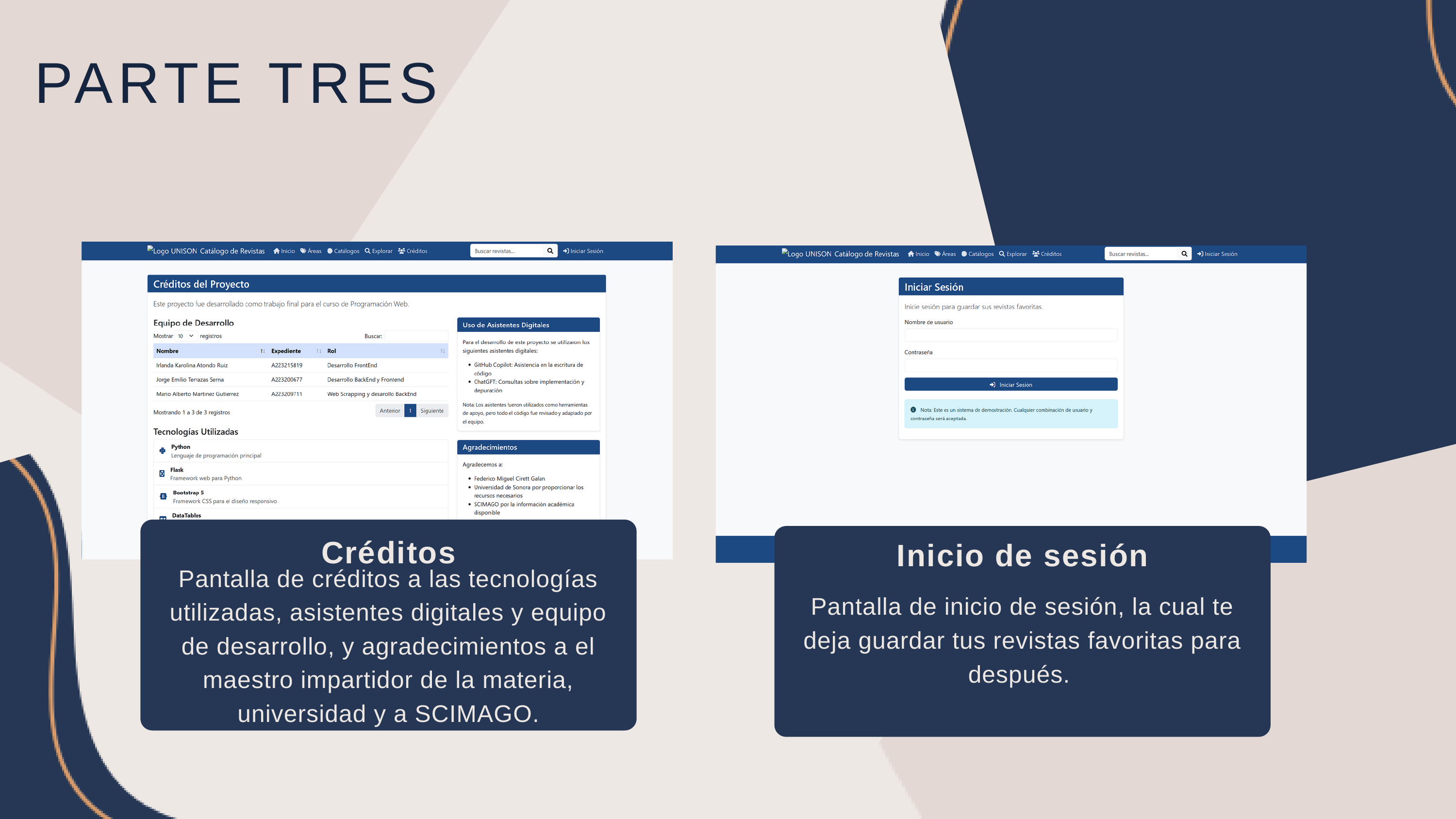

PARTE TRES

Créditos
Inicio de sesión
Pantalla de créditos a las tecnologías utilizadas, asistentes digitales y equipo de desarrollo, y agradecimientos a el maestro impartidor de la materia, universidad y a SCIMAGO.
Pantalla de inicio de sesión, la cual te deja guardar tus revistas favoritas para después.